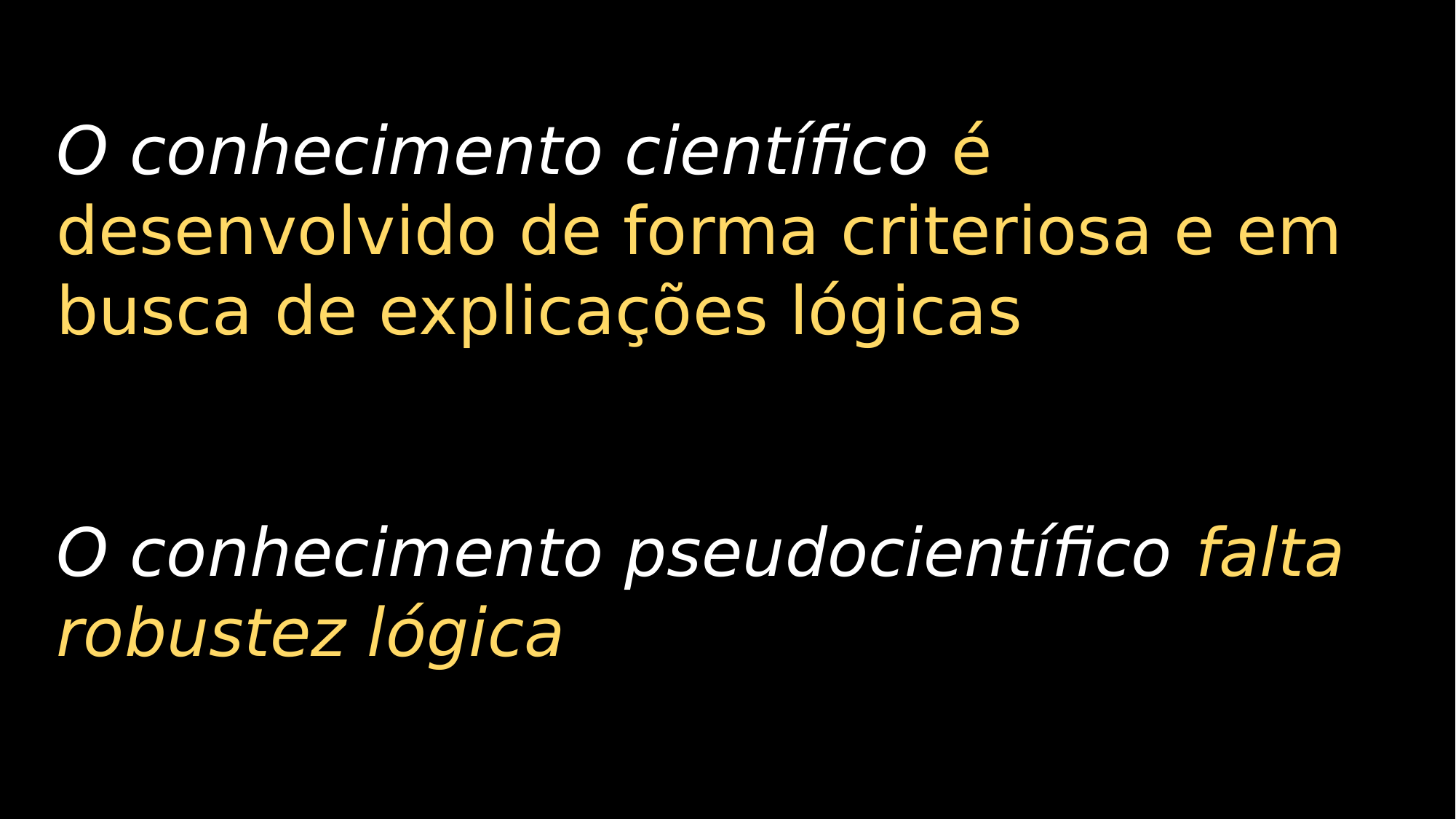

O conhecimento científico é desenvolvido de forma criteriosa e em busca de explicações lógicas
O conhecimento pseudocientífico falta robustez lógica